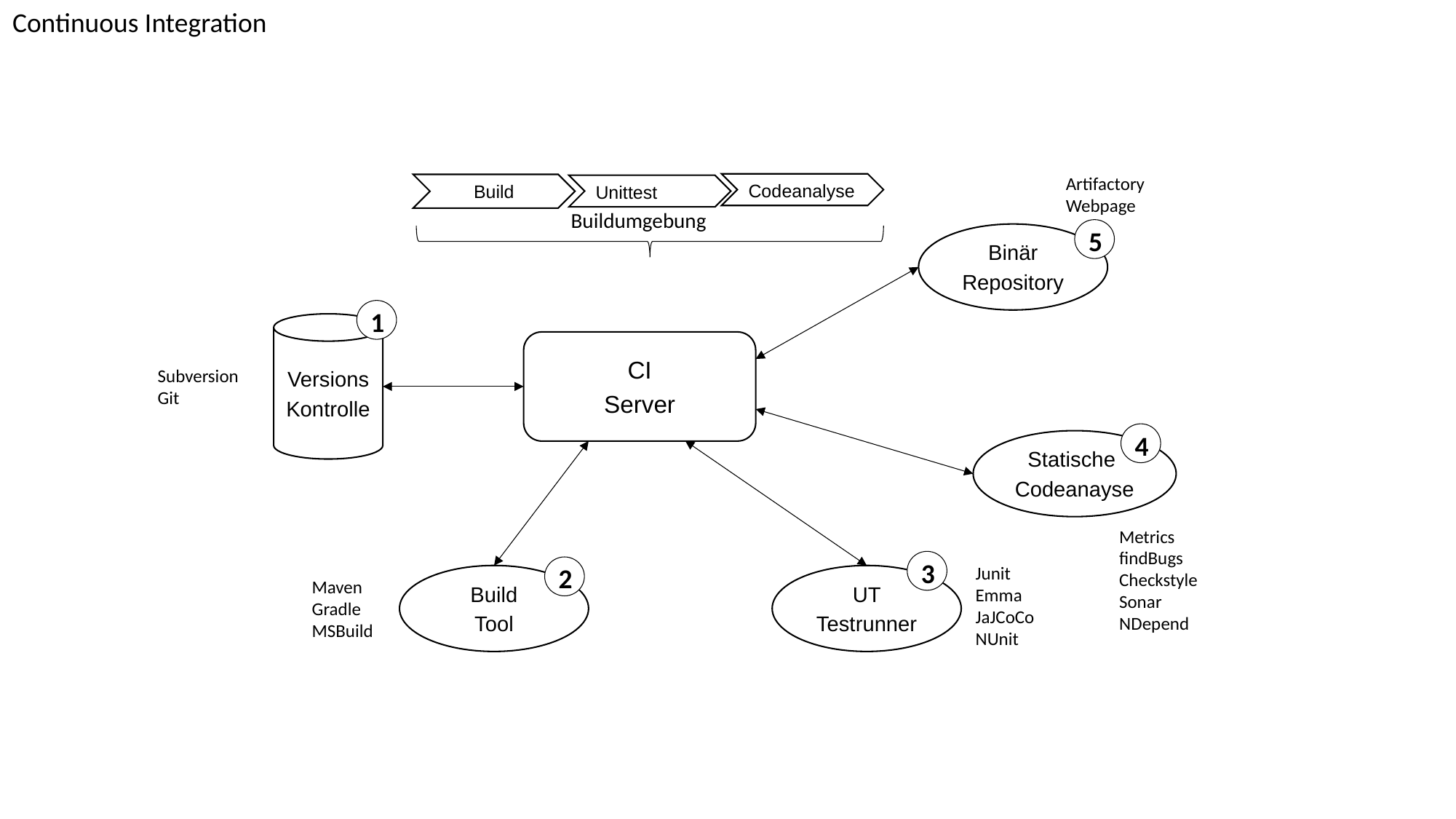

Continuous Integration

Artifactory
Webpage
Codeanalyse
Build
Unittest
Buildumgebung
5

Binär
Repository
1

Versions
Kontrolle
CI
Server
Subversion
Git
4

Statische
Codeanayse
Metrics
findBugs
Checkstyle
Sonar
NDepend
3

2

Junit
Emma
JaJCoCo
NUnit
Build
Tool
UT
Testrunner
Maven
Gradle
MSBuild